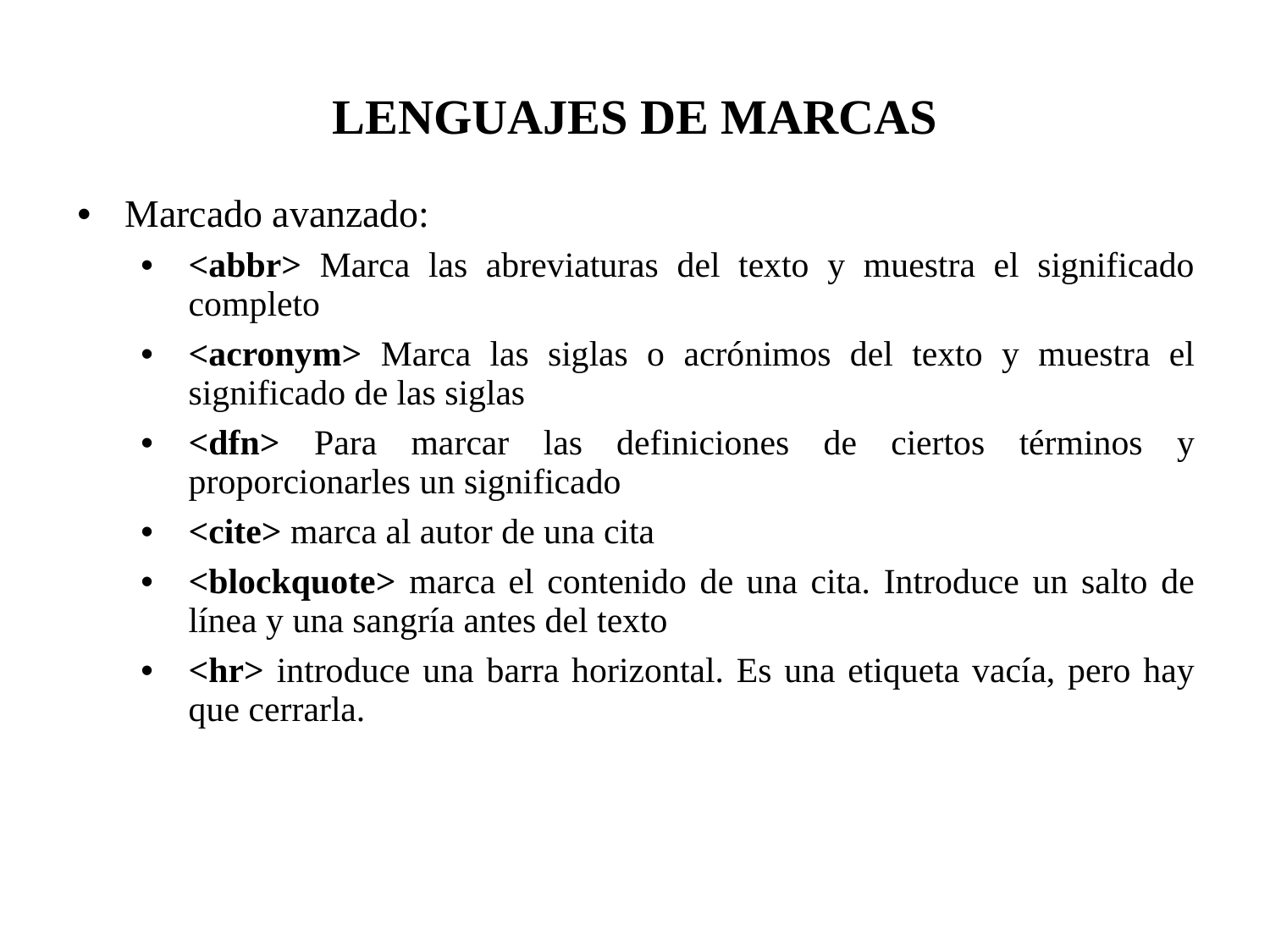

LENGUAJES DE MARCAS
Marcado avanzado:
<abbr> Marca las abreviaturas del texto y muestra el significado completo
<acronym> Marca las siglas o acrónimos del texto y muestra el significado de las siglas
<dfn> Para marcar las definiciones de ciertos términos y proporcionarles un significado
<cite> marca al autor de una cita
<blockquote> marca el contenido de una cita. Introduce un salto de línea y una sangría antes del texto
<hr> introduce una barra horizontal. Es una etiqueta vacía, pero hay que cerrarla.